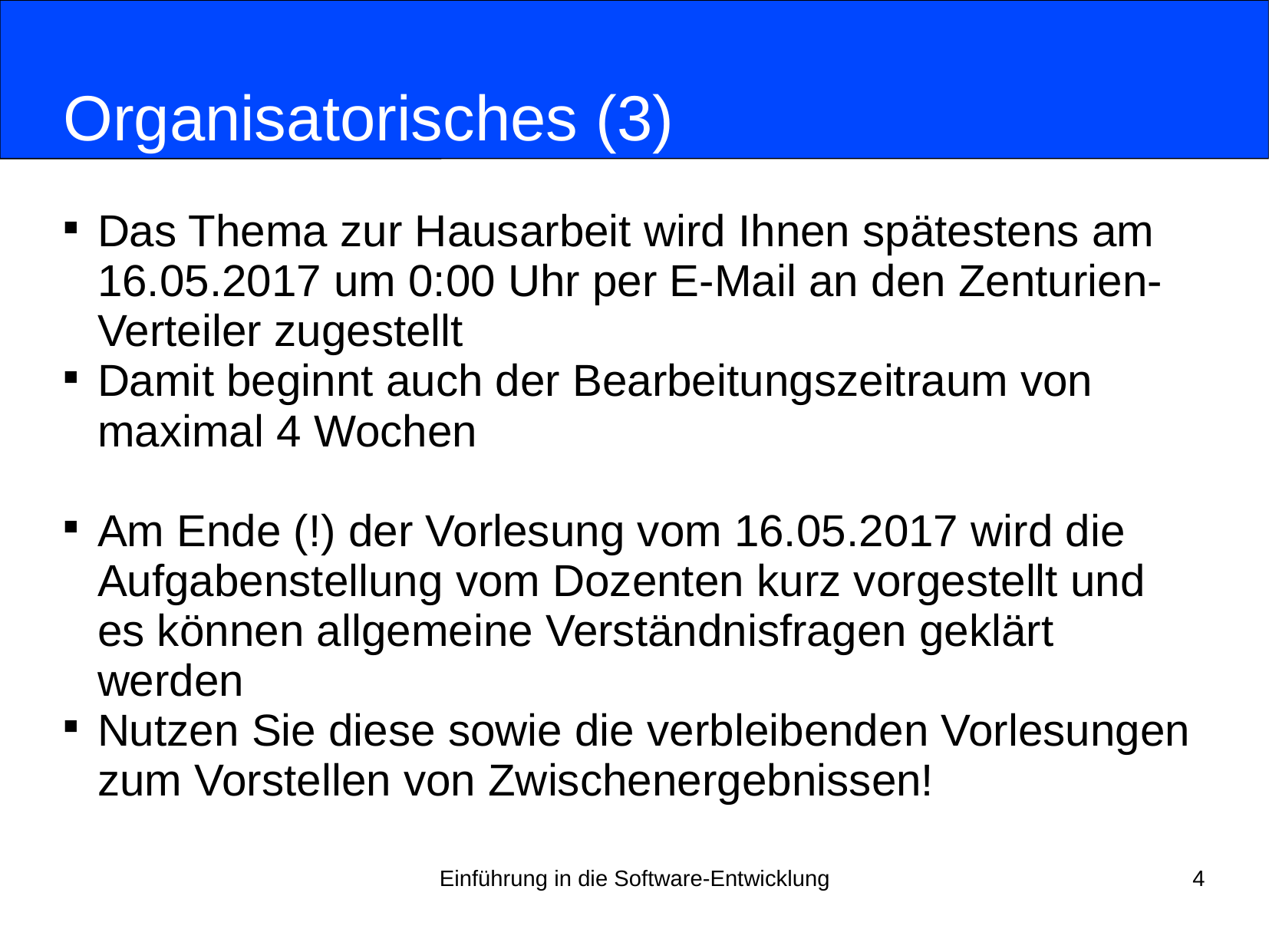

# Organisatorisches (3)
Das Thema zur Hausarbeit wird Ihnen spätestens am 16.05.2017 um 0:00 Uhr per E-Mail an den Zenturien-Verteiler zugestellt
Damit beginnt auch der Bearbeitungszeitraum von maximal 4 Wochen

Am Ende (!) der Vorlesung vom 16.05.2017 wird die Aufgabenstellung vom Dozenten kurz vorgestellt und es können allgemeine Verständnisfragen geklärt werden
Nutzen Sie diese sowie die verbleibenden Vorlesungen zum Vorstellen von Zwischenergebnissen!
Einführung in die Software-Entwicklung
4